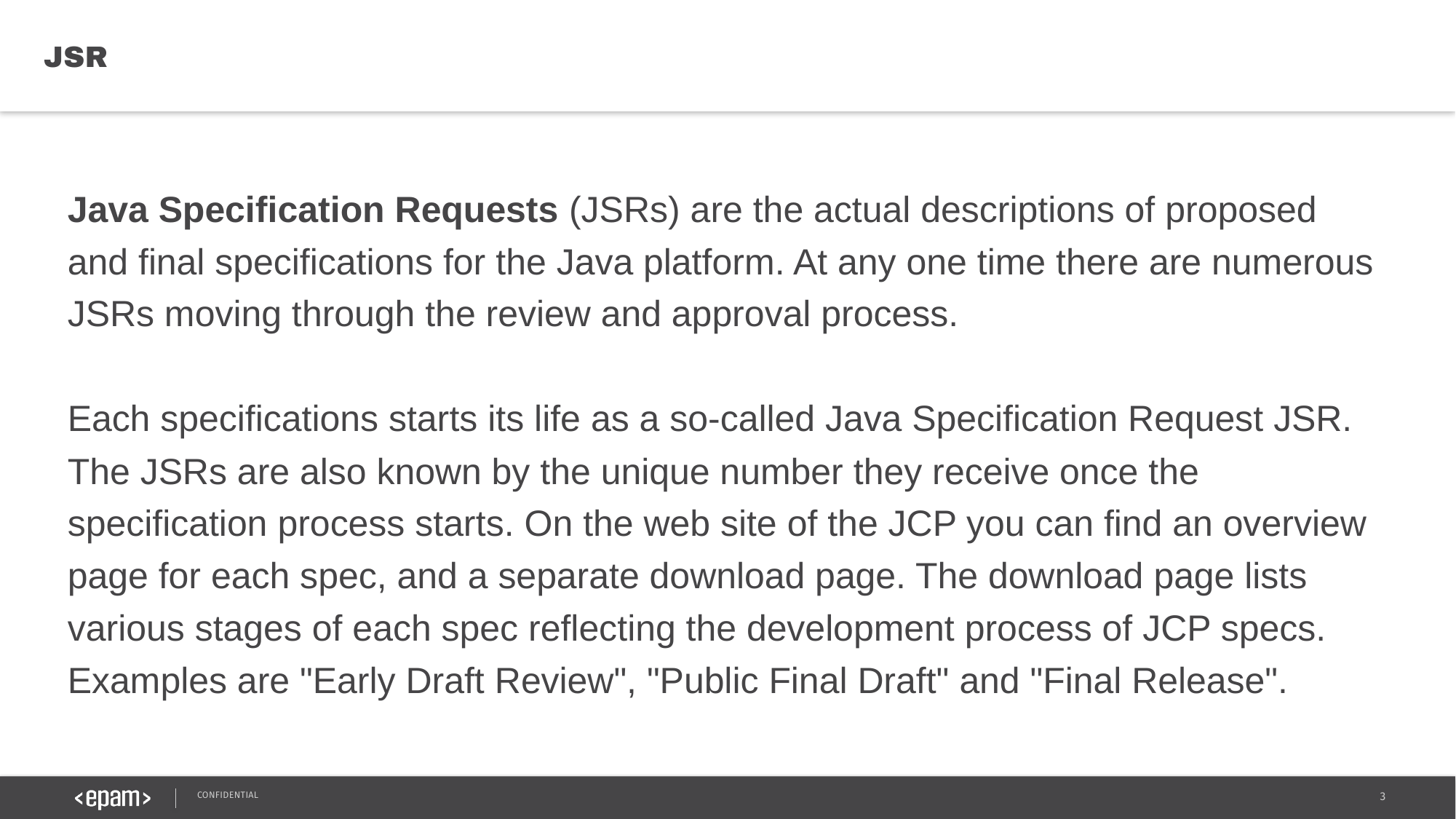

JSR
Java Specification Requests (JSRs) are the actual descriptions of proposed and final specifications for the Java platform. At any one time there are numerous JSRs moving through the review and approval process.

Each specifications starts its life as a so-called Java Specification Request JSR. The JSRs are also known by the unique number they receive once the specification process starts. On the web site of the JCP you can find an overview page for each spec, and a separate download page. The download page lists various stages of each spec reflecting the development process of JCP specs. Examples are "Early Draft Review", "Public Final Draft" and "Final Release".